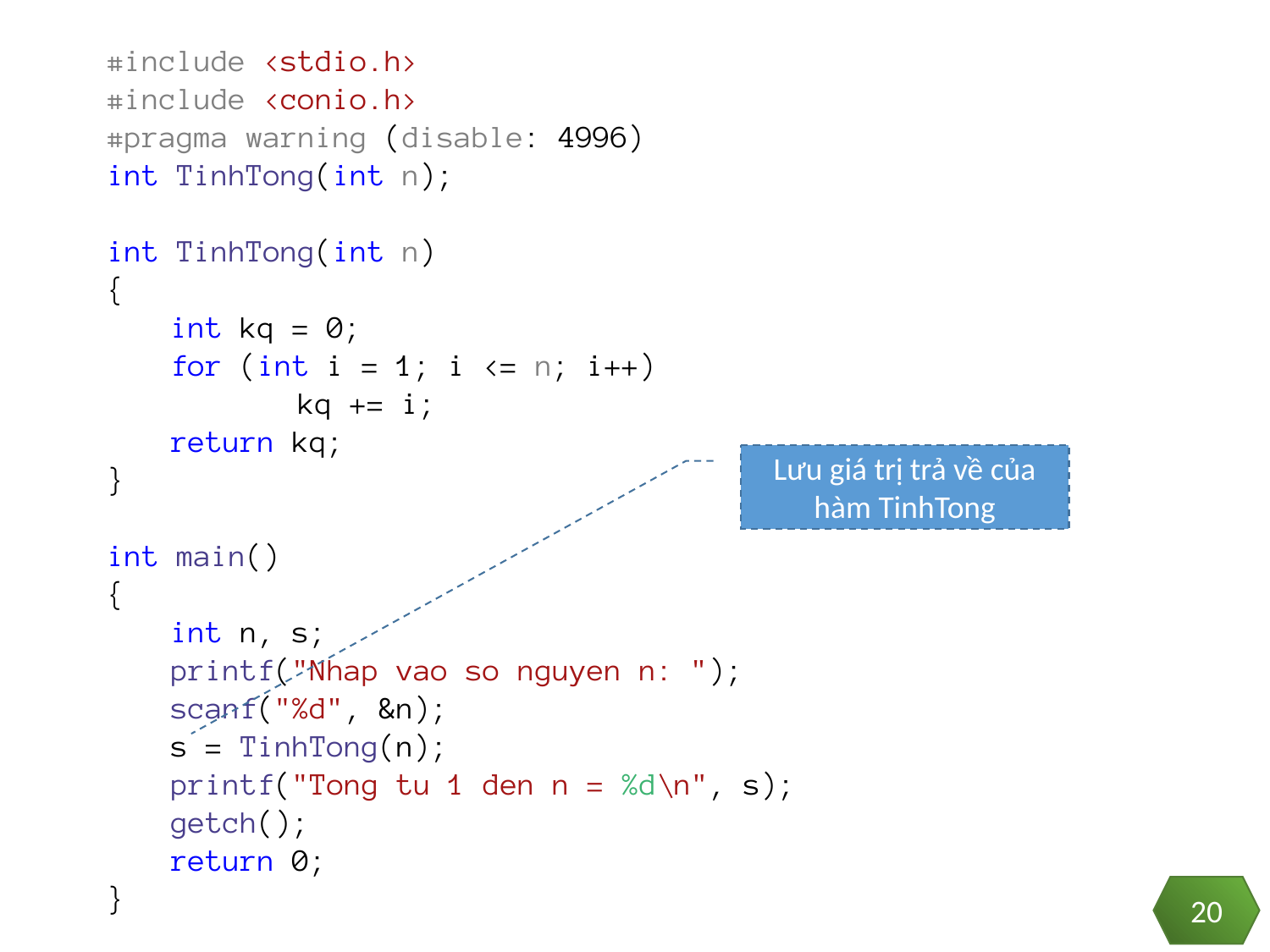

#include <stdio.h>
#include <conio.h>
#pragma warning (disable: 4996)
int TinhTong(int n);

int TinhTong(int n)
{
int kq = 0;
for (int i = 1; i <= n; i++)
	kq += i;
return kq;
}

int main()
{
int n, s;
printf("Nhap vao so nguyen n: ");
scanf("%d", &n);
s = TinhTong(n);
printf("Tong tu 1 den n = %d\n", s);
getch();
return 0;
}
Lưu giá trị trả về của hàm TinhTong